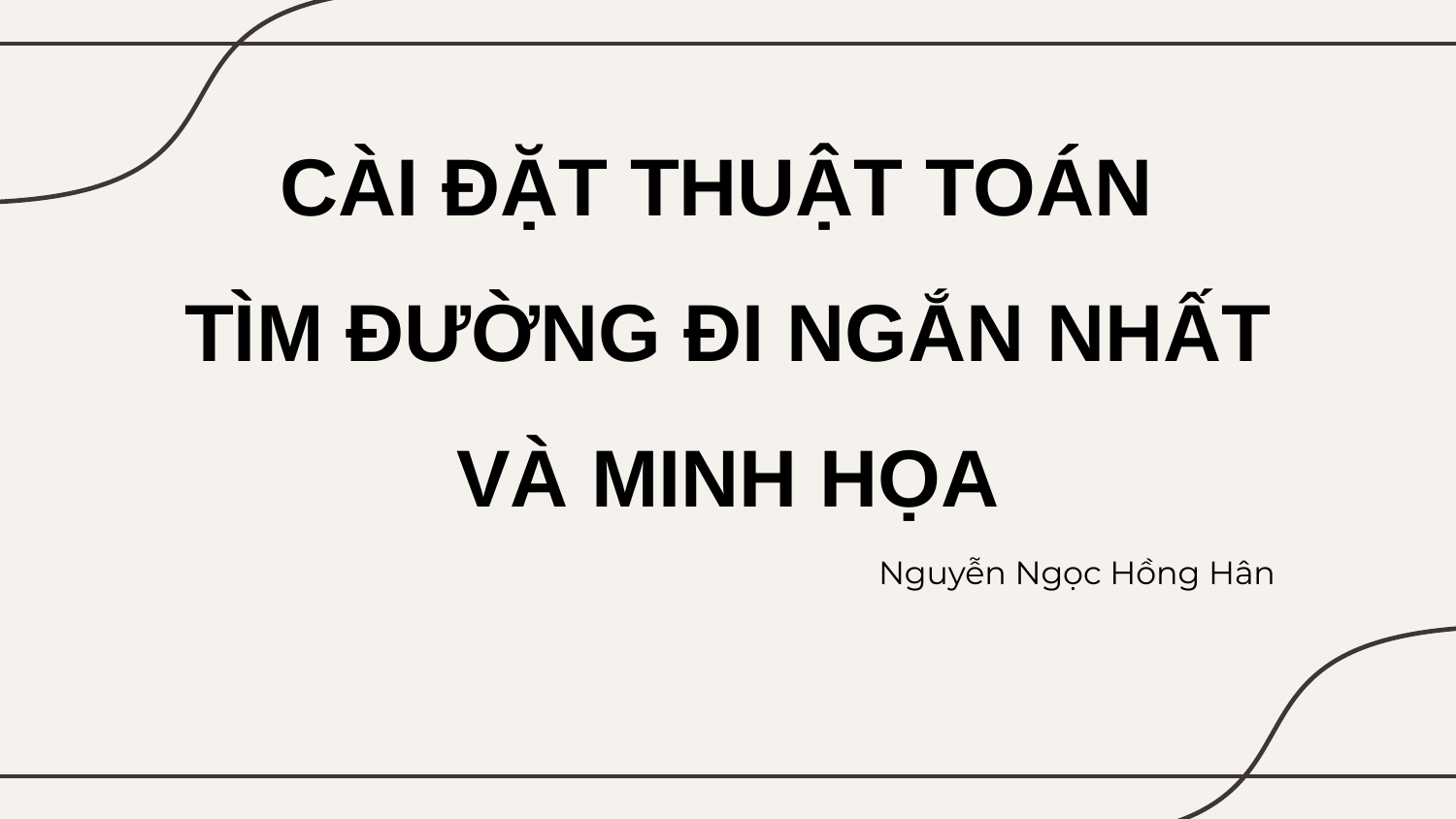

# CÀI ĐẶT THUẬT TOÁN TÌM ĐƯỜNG ĐI NGẮN NHẤT VÀ MINH HỌA
Nguyễn Ngọc Hồng Hân